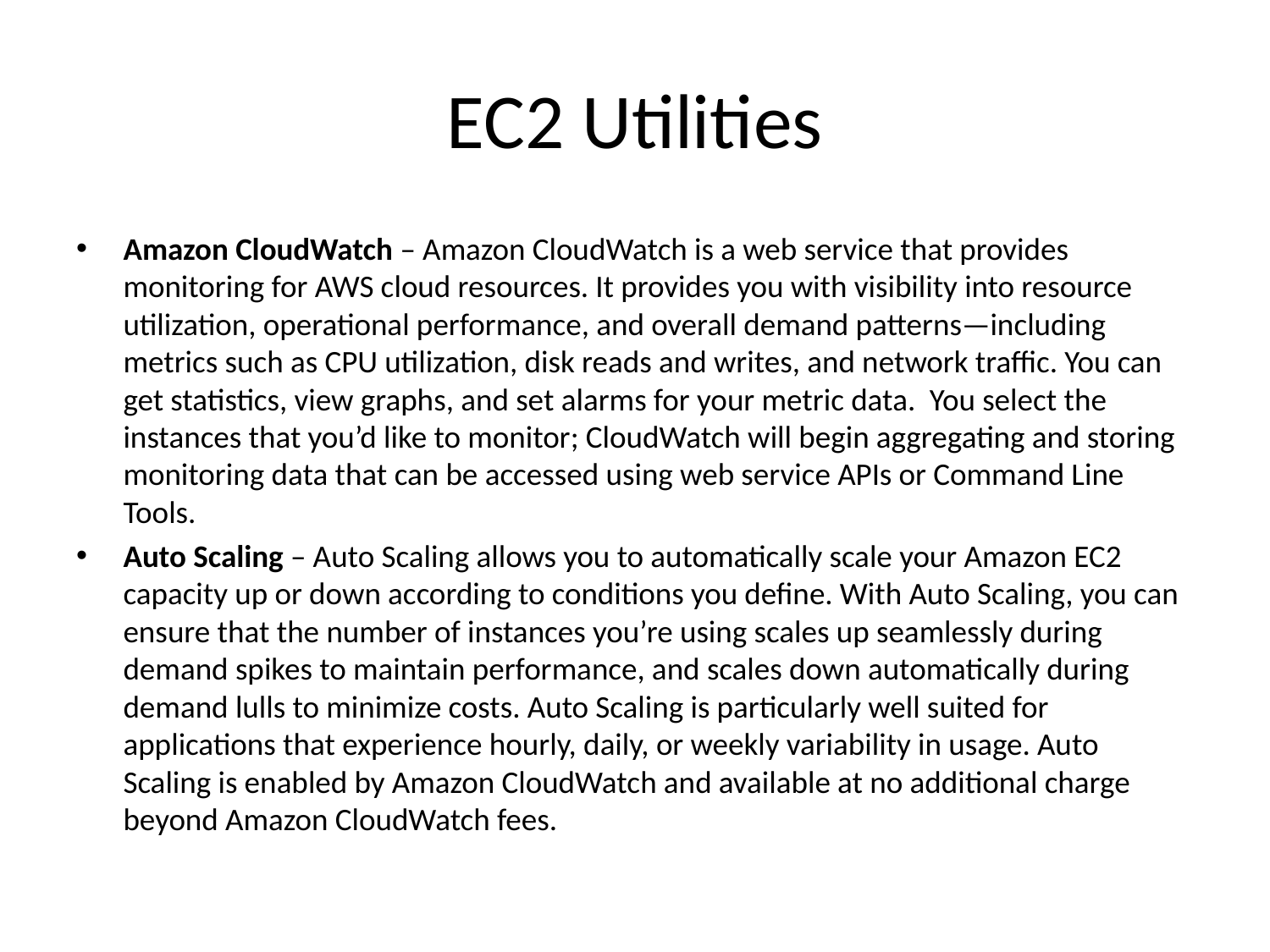

# EC2 Utilities
Amazon CloudWatch – Amazon CloudWatch is a web service that provides monitoring for AWS cloud resources. It provides you with visibility into resource utilization, operational performance, and overall demand patterns—including metrics such as CPU utilization, disk reads and writes, and network traffic. You can get statistics, view graphs, and set alarms for your metric data.  You select the  instances that you’d like to monitor; CloudWatch will begin aggregating and storing monitoring data that can be accessed using web service APIs or Command Line Tools.
Auto Scaling – Auto Scaling allows you to automatically scale your Amazon EC2 capacity up or down according to conditions you define. With Auto Scaling, you can ensure that the number of instances you’re using scales up seamlessly during demand spikes to maintain performance, and scales down automatically during demand lulls to minimize costs. Auto Scaling is particularly well suited for applications that experience hourly, daily, or weekly variability in usage. Auto Scaling is enabled by Amazon CloudWatch and available at no additional charge beyond Amazon CloudWatch fees.